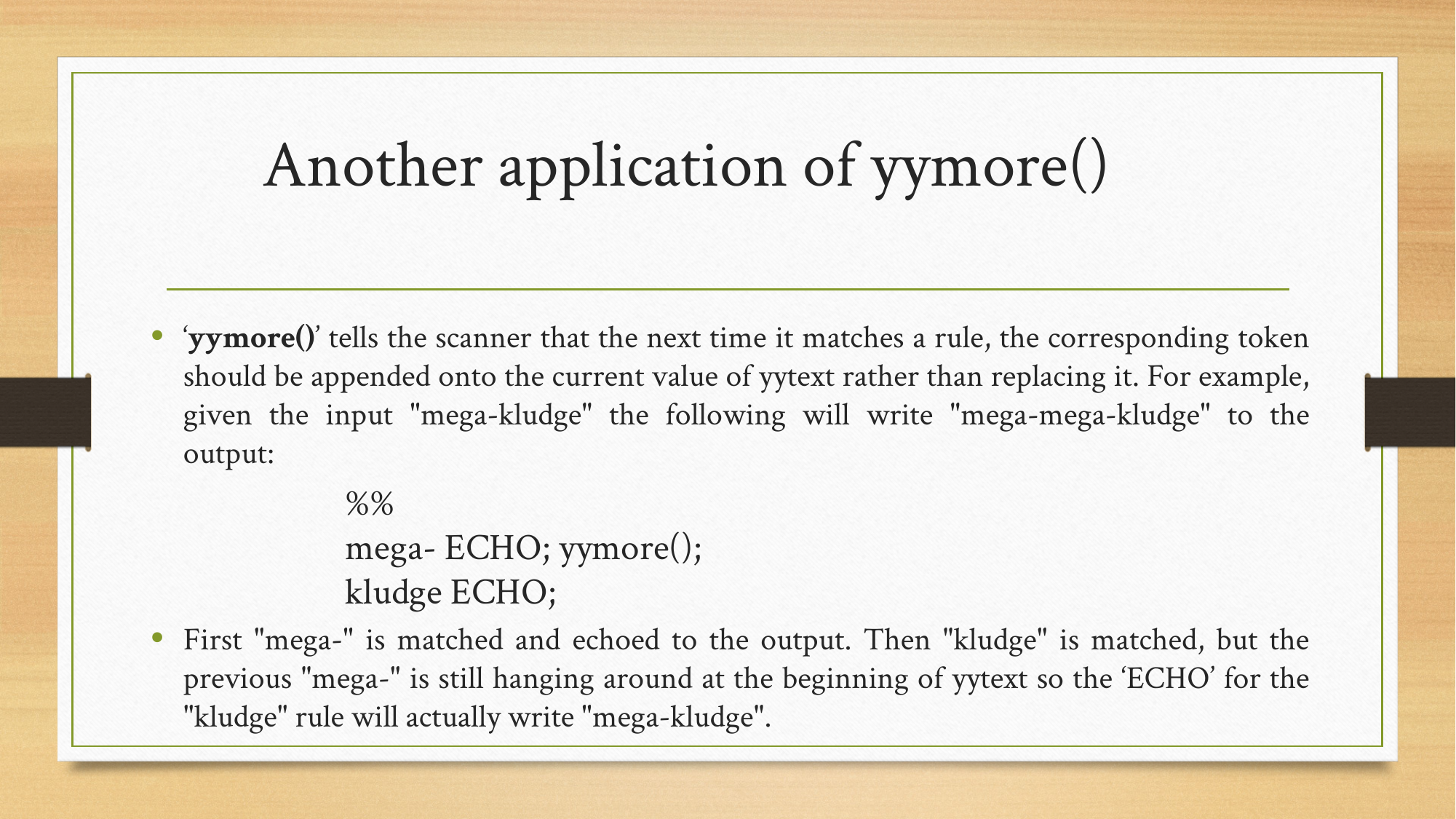

# Another application of yymore()
‘yymore()’ tells the scanner that the next time it matches a rule, the corresponding token should be appended onto the current value of yytext rather than replacing it. For example, given the input "mega-kludge" the following will write "mega-mega-kludge" to the output:
%%
mega- ECHO; yymore();
kludge ECHO;
First "mega-" is matched and echoed to the output. Then "kludge" is matched, but the previous "mega-" is still hanging around at the beginning of yytext so the ‘ECHO’ for the "kludge" rule will actually write "mega-kludge".